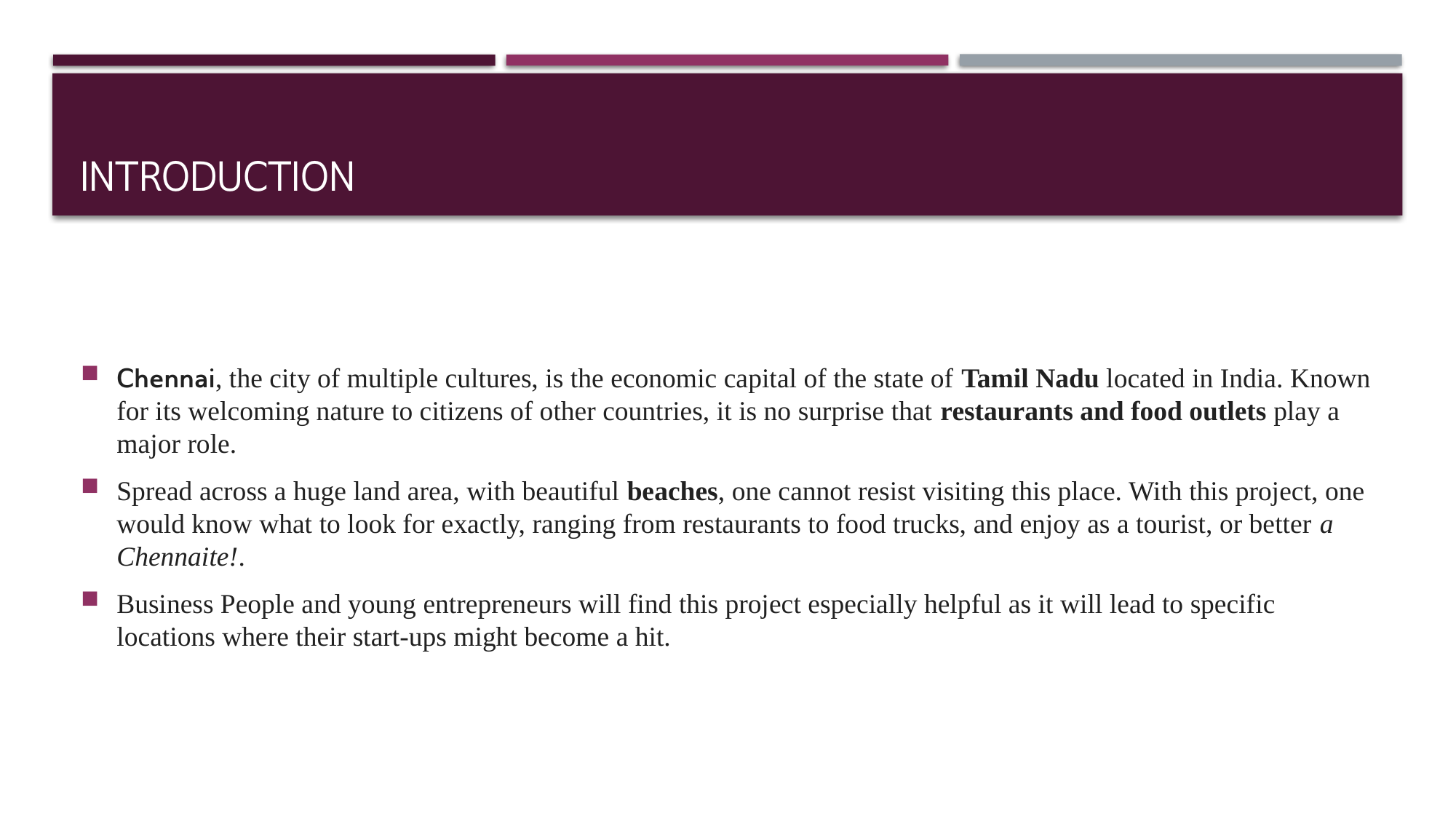

# IntRoduction
Chennai, the city of multiple cultures, is the economic capital of the state of Tamil Nadu located in India. Known for its welcoming nature to citizens of other countries, it is no surprise that restaurants and food outlets play a major role.
Spread across a huge land area, with beautiful beaches, one cannot resist visiting this place. With this project, one would know what to look for exactly, ranging from restaurants to food trucks, and enjoy as a tourist, or better a Chennaite!.
Business People and young entrepreneurs will find this project especially helpful as it will lead to specific locations where their start-ups might become a hit.